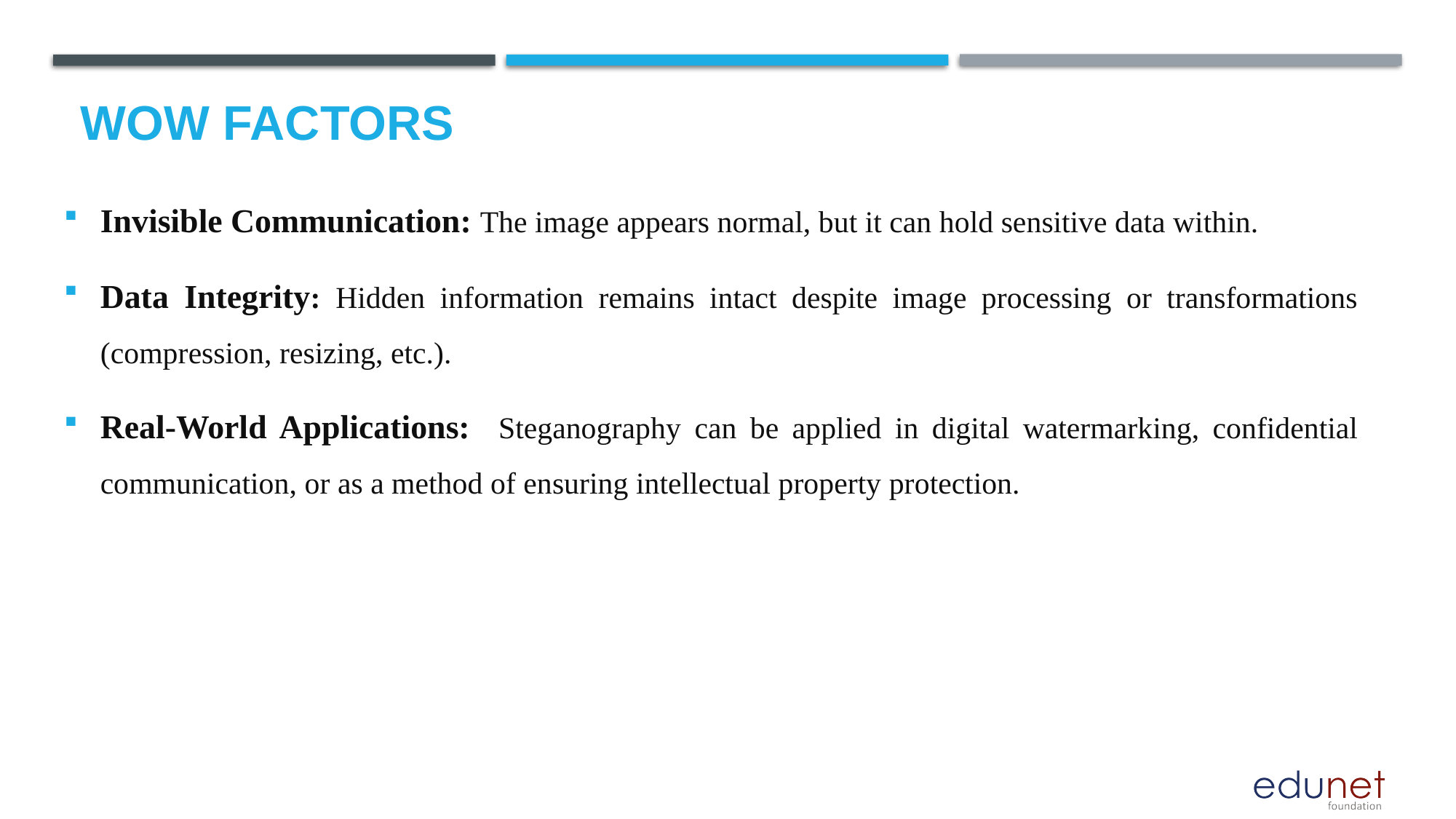

# Wow factors
Invisible Communication: The image appears normal, but it can hold sensitive data within.
Data Integrity: Hidden information remains intact despite image processing or transformations (compression, resizing, etc.).
Real-World Applications:  Steganography can be applied in digital watermarking, confidential communication, or as a method of ensuring intellectual property protection.